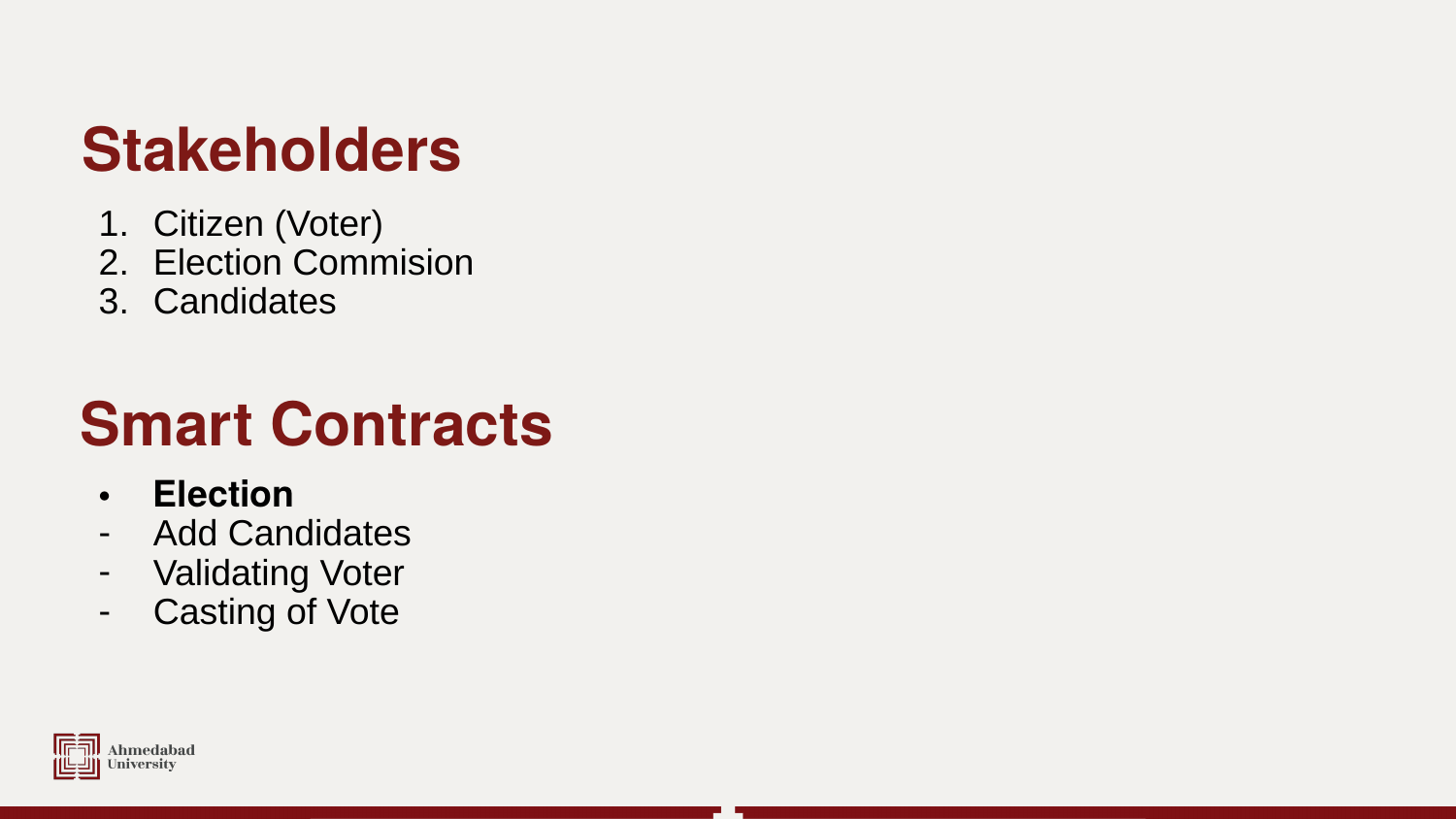

# Stakeholders
Citizen (Voter)
Election Commision
Candidates

Smart Contracts
Election
Add Candidates
Validating Voter
Casting of Vote